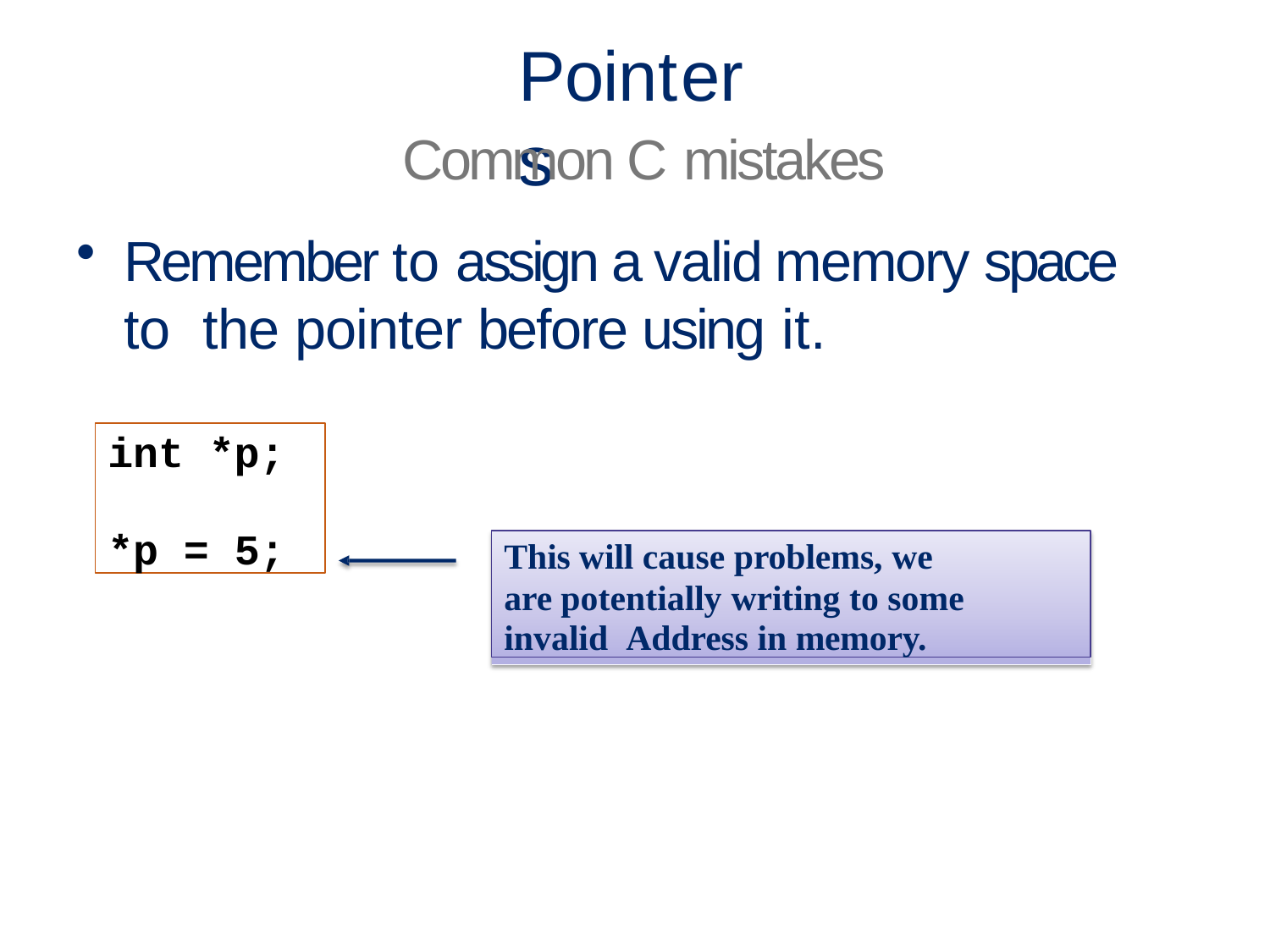

# Pointers
Common C mistakes
Remember to assign a valid memory space to  the pointer before using it.
int *p;

*p = 5;

This will cause problems, we
are potentially writing to some invalid  Address in memory.